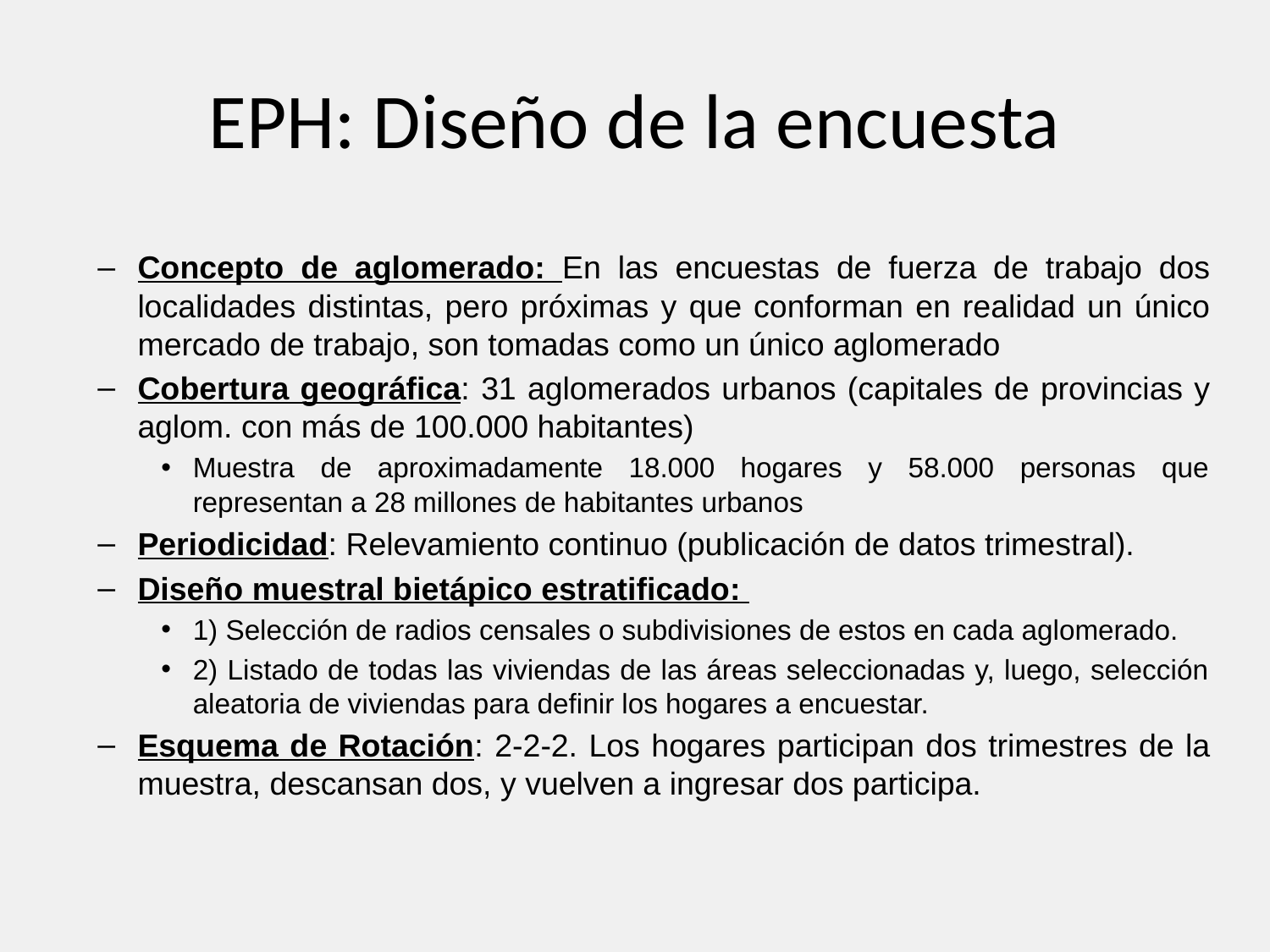

# EPH: Diseño de la encuesta

Concepto de aglomerado: En las encuestas de fuerza de trabajo dos localidades distintas, pero próximas y que conforman en realidad un único mercado de trabajo, son tomadas como un único aglomerado
Cobertura geográfica: 31 aglomerados urbanos (capitales de provincias y aglom. con más de 100.000 habitantes)
Muestra de aproximadamente 18.000 hogares y 58.000 personas que representan a 28 millones de habitantes urbanos
Periodicidad: Relevamiento continuo (publicación de datos trimestral).
Diseño muestral bietápico estratificado:
1) Selección de radios censales o subdivisiones de estos en cada aglomerado.
2) Listado de todas las viviendas de las áreas seleccionadas y, luego, selección aleatoria de viviendas para definir los hogares a encuestar.
Esquema de Rotación: 2-2-2. Los hogares participan dos trimestres de la muestra, descansan dos, y vuelven a ingresar dos participa.